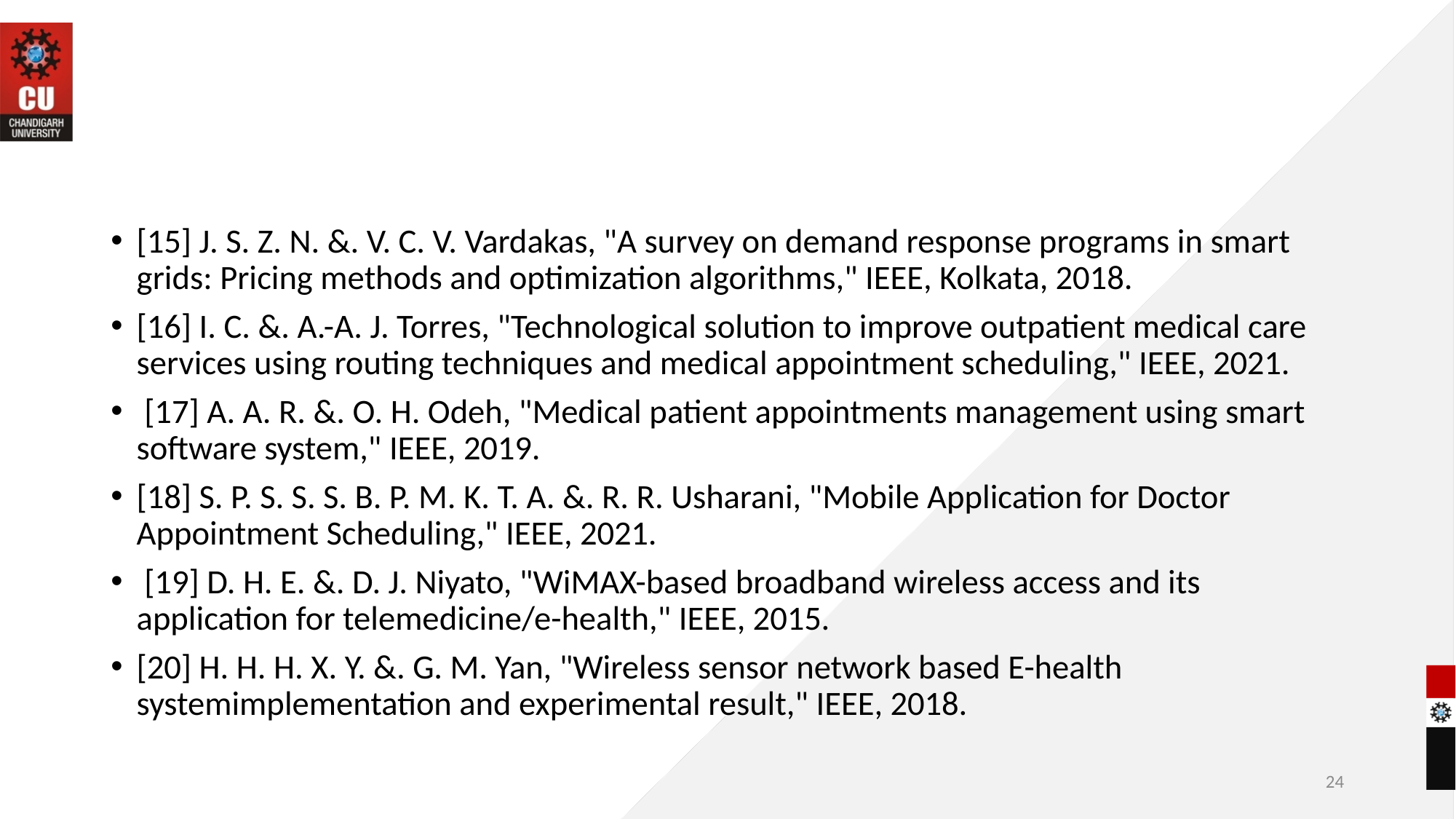

#
[15] J. S. Z. N. &. V. C. V. Vardakas, "A survey on demand response programs in smart grids: Pricing methods and optimization algorithms," IEEE, Kolkata, 2018.
[16] I. C. &. A.-A. J. Torres, "Technological solution to improve outpatient medical care services using routing techniques and medical appointment scheduling," IEEE, 2021.
 [17] A. A. R. &. O. H. Odeh, "Medical patient appointments management using smart software system," IEEE, 2019.
[18] S. P. S. S. S. B. P. M. K. T. A. &. R. R. Usharani, "Mobile Application for Doctor Appointment Scheduling," IEEE, 2021.
 [19] D. H. E. &. D. J. Niyato, "WiMAX-based broadband wireless access and its application for telemedicine/e-health," IEEE, 2015.
[20] H. H. H. X. Y. &. G. M. Yan, "Wireless sensor network based E-health systemimplementation and experimental result," IEEE, 2018.
24